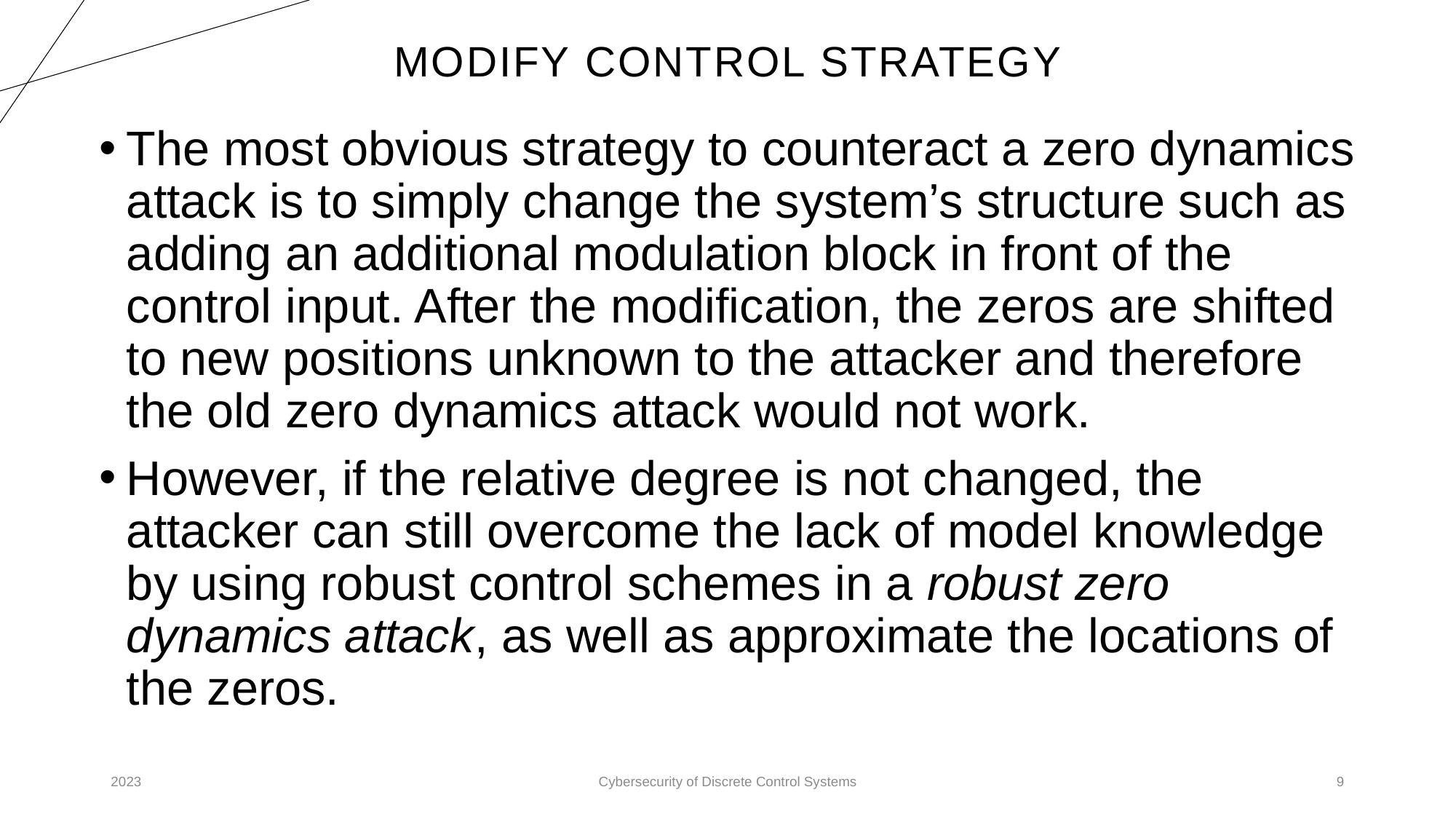

# Modify Control Strategy
The most obvious strategy to counteract a zero dynamics attack is to simply change the system’s structure such as adding an additional modulation block in front of the control input. After the modification, the zeros are shifted to new positions unknown to the attacker and therefore the old zero dynamics attack would not work.
However, if the relative degree is not changed, the attacker can still overcome the lack of model knowledge by using robust control schemes in a robust zero dynamics attack, as well as approximate the locations of the zeros.
2023
Cybersecurity of Discrete Control Systems
9